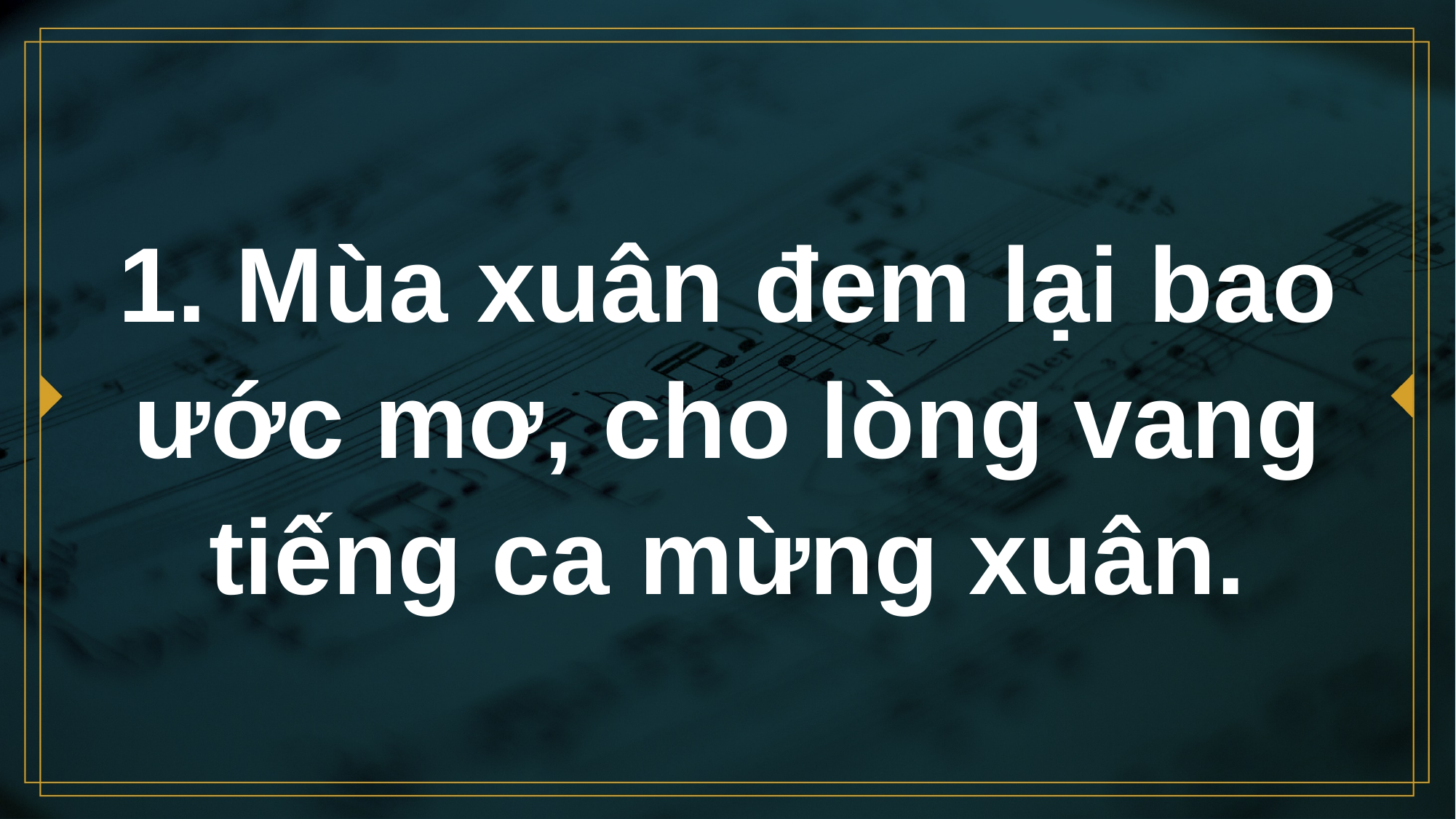

# 1. Mùa xuân đem lại bao ước mơ, cho lòng vang tiếng ca mừng xuân.